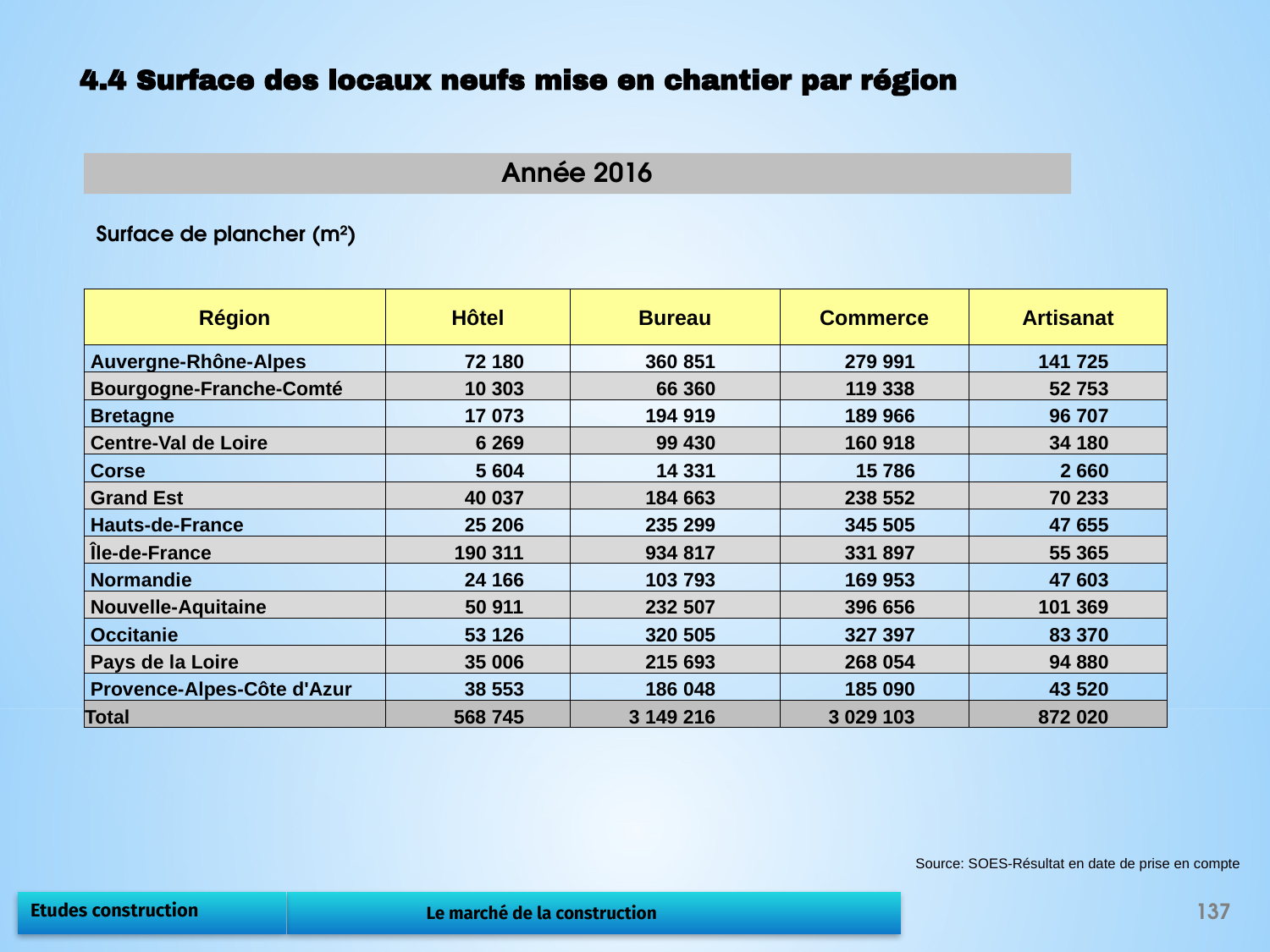

4.4 Surface des locaux neufs mise en chantier par région
Année 2016
Surface de plancher (m²)
| Région | Hôtel | Bureau | Commerce | Artisanat |
| --- | --- | --- | --- | --- |
| Auvergne-Rhône-Alpes | 72 180 | 360 851 | 279 991 | 141 725 |
| Bourgogne-Franche-Comté | 10 303 | 66 360 | 119 338 | 52 753 |
| Bretagne | 17 073 | 194 919 | 189 966 | 96 707 |
| Centre-Val de Loire | 6 269 | 99 430 | 160 918 | 34 180 |
| Corse | 5 604 | 14 331 | 15 786 | 2 660 |
| Grand Est | 40 037 | 184 663 | 238 552 | 70 233 |
| Hauts-de-France | 25 206 | 235 299 | 345 505 | 47 655 |
| Île-de-France | 190 311 | 934 817 | 331 897 | 55 365 |
| Normandie | 24 166 | 103 793 | 169 953 | 47 603 |
| Nouvelle-Aquitaine | 50 911 | 232 507 | 396 656 | 101 369 |
| Occitanie | 53 126 | 320 505 | 327 397 | 83 370 |
| Pays de la Loire | 35 006 | 215 693 | 268 054 | 94 880 |
| Provence-Alpes-Côte d'Azur | 38 553 | 186 048 | 185 090 | 43 520 |
| Total | 568 745 | 3 149 216 | 3 029 103 | 872 020 |
Source: SOES-Résultat en date de prise en compte
137